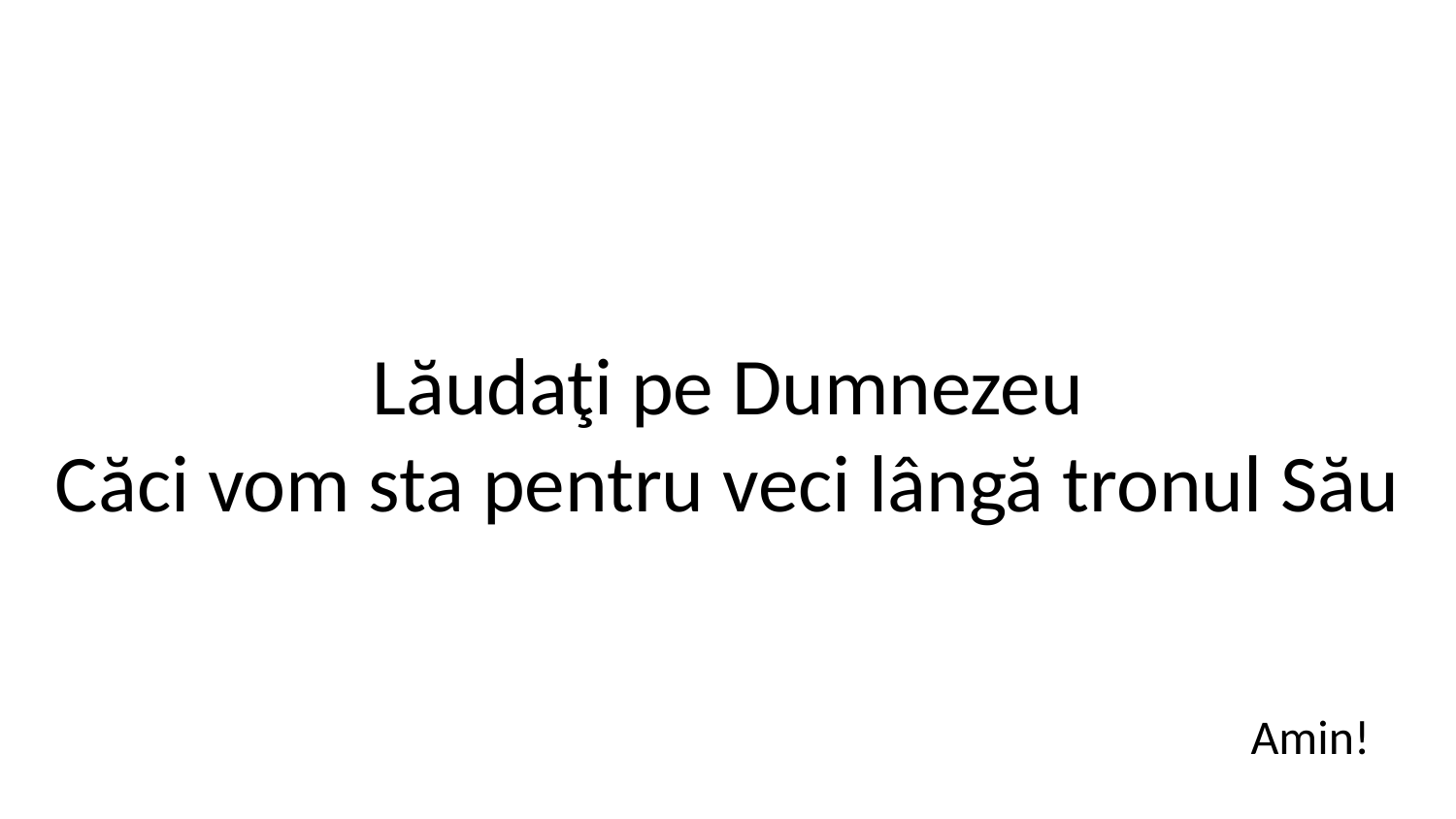

Lăudaţi pe Dumnezeu
Căci vom sta pentru veci lângă tronul Său

Amin!